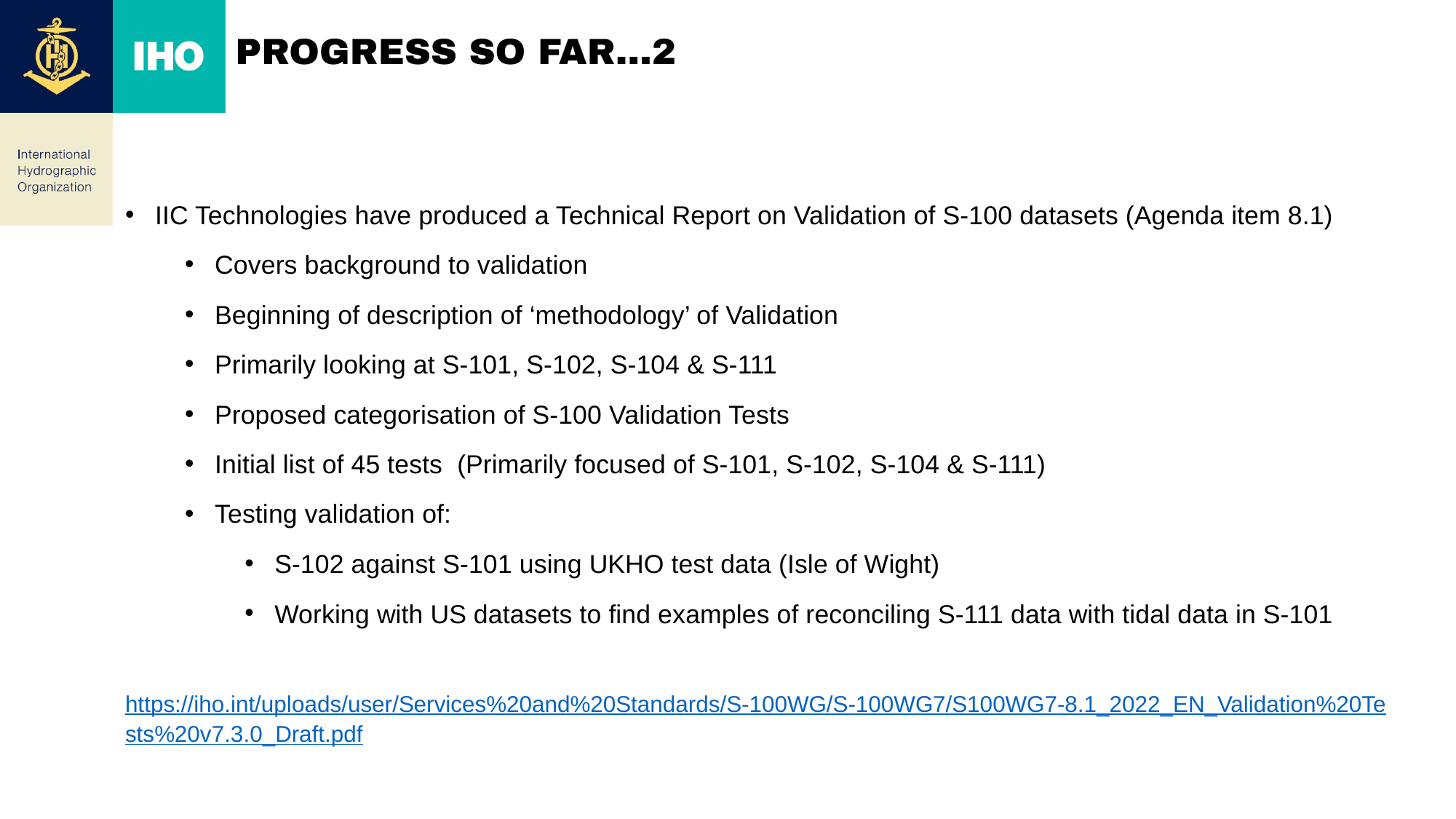

# Progress so far…2
IIC Technologies have produced a Technical Report on Validation of S-100 datasets (Agenda item 8.1)
Covers background to validation
Beginning of description of ‘methodology’ of Validation
Primarily looking at S-101, S-102, S-104 & S-111
Proposed categorisation of S-100 Validation Tests
Initial list of 45 tests  (Primarily focused of S-101, S-102, S-104 & S-111)
Testing validation of:
S-102 against S-101 using UKHO test data (Isle of Wight)
Working with US datasets to find examples of reconciling S-111 data with tidal data in S-101

https://iho.int/uploads/user/Services%20and%20Standards/S-100WG/S-100WG7/S100WG7-8.1_2022_EN_Validation%20Tests%20v7.3.0_Draft.pdf